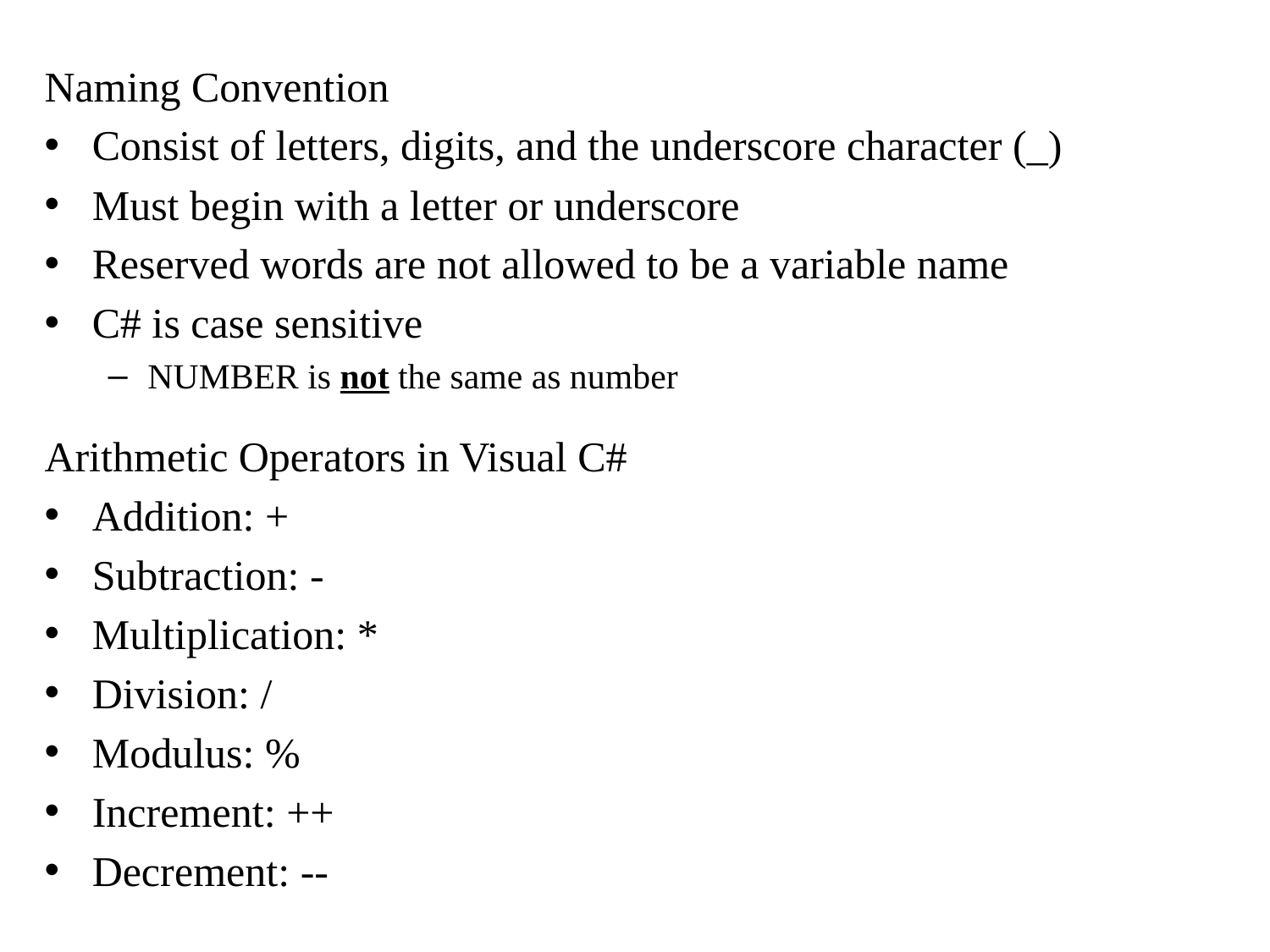

Naming Convention
Consist of letters, digits, and the underscore character (_)
Must begin with a letter or underscore
Reserved words are not allowed to be a variable name
C# is case sensitive
NUMBER is not the same as number
Arithmetic Operators in Visual C#
Addition: +
Subtraction: -
Multiplication: *
Division: /
Modulus: %
Increment: ++
Decrement: --
19